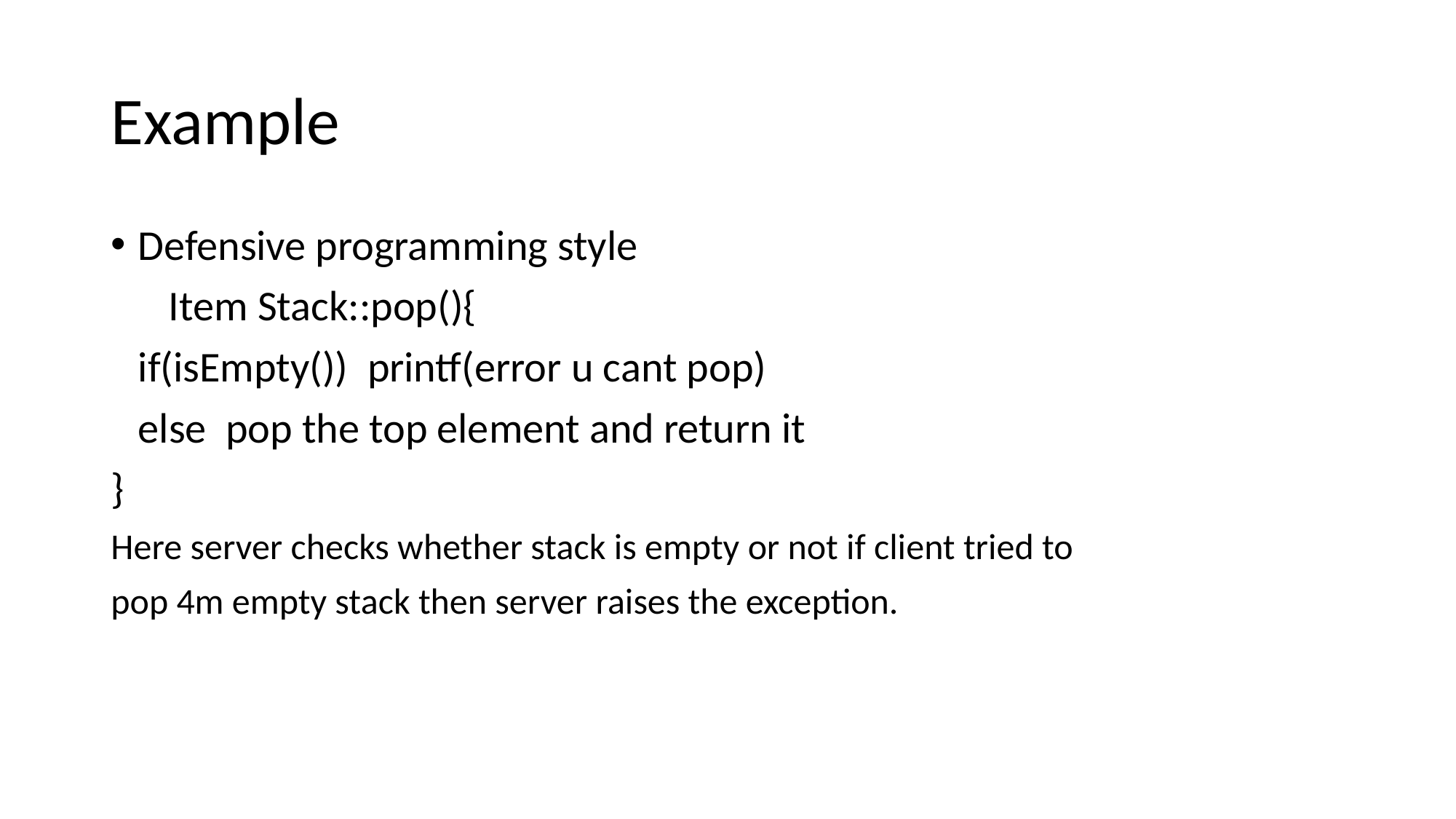

# Example
Defensive programming style
      Item Stack::pop(){
	if(isEmpty())  printf(error u cant pop)
	else  pop the top element and return it
}
Here server checks whether stack is empty or not if client tried to
pop 4m empty stack then server raises the exception.